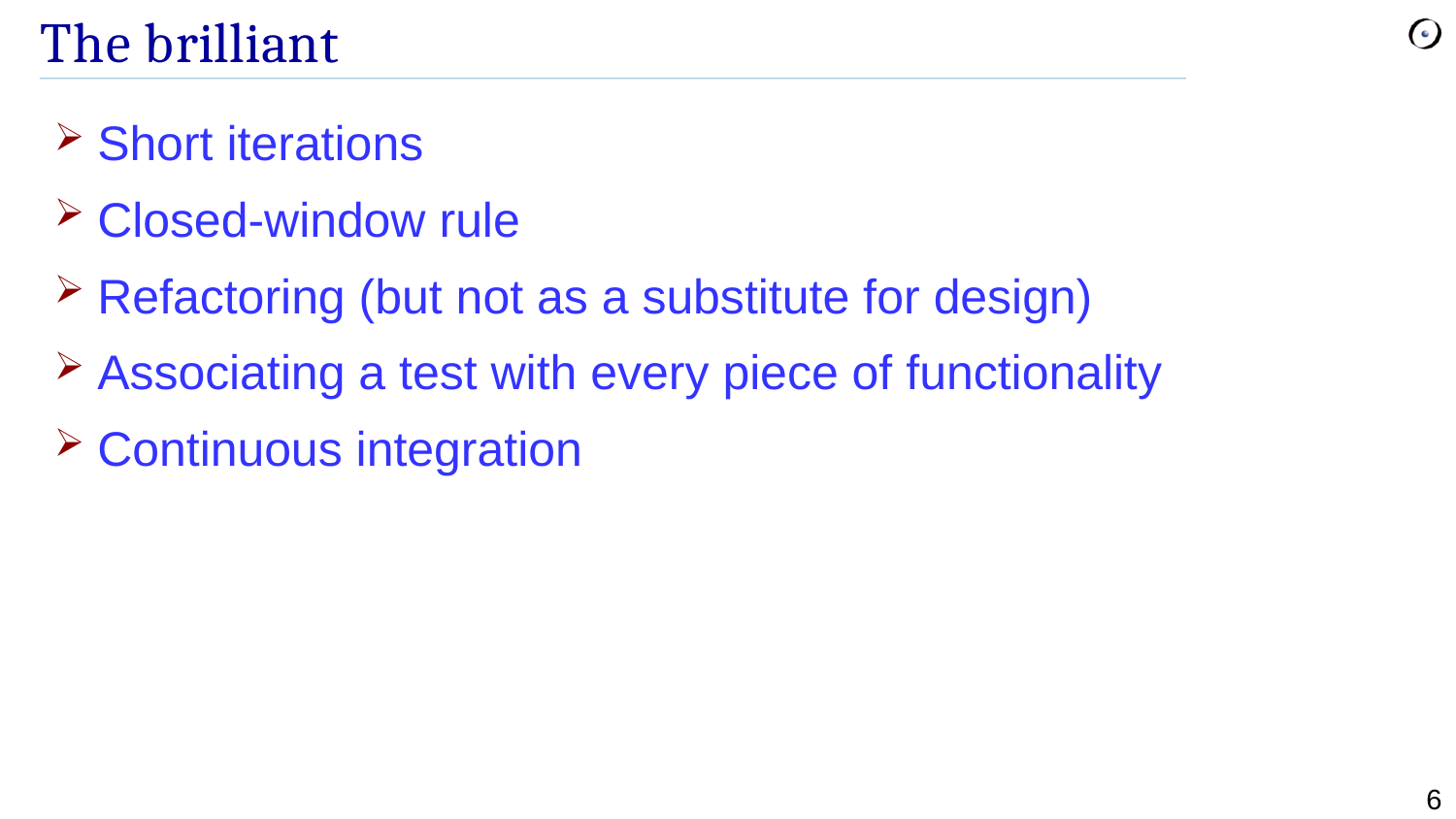

# The brilliant
Short iterations
Closed-window rule
Refactoring (but not as a substitute for design)
Associating a test with every piece of functionality
Continuous integration